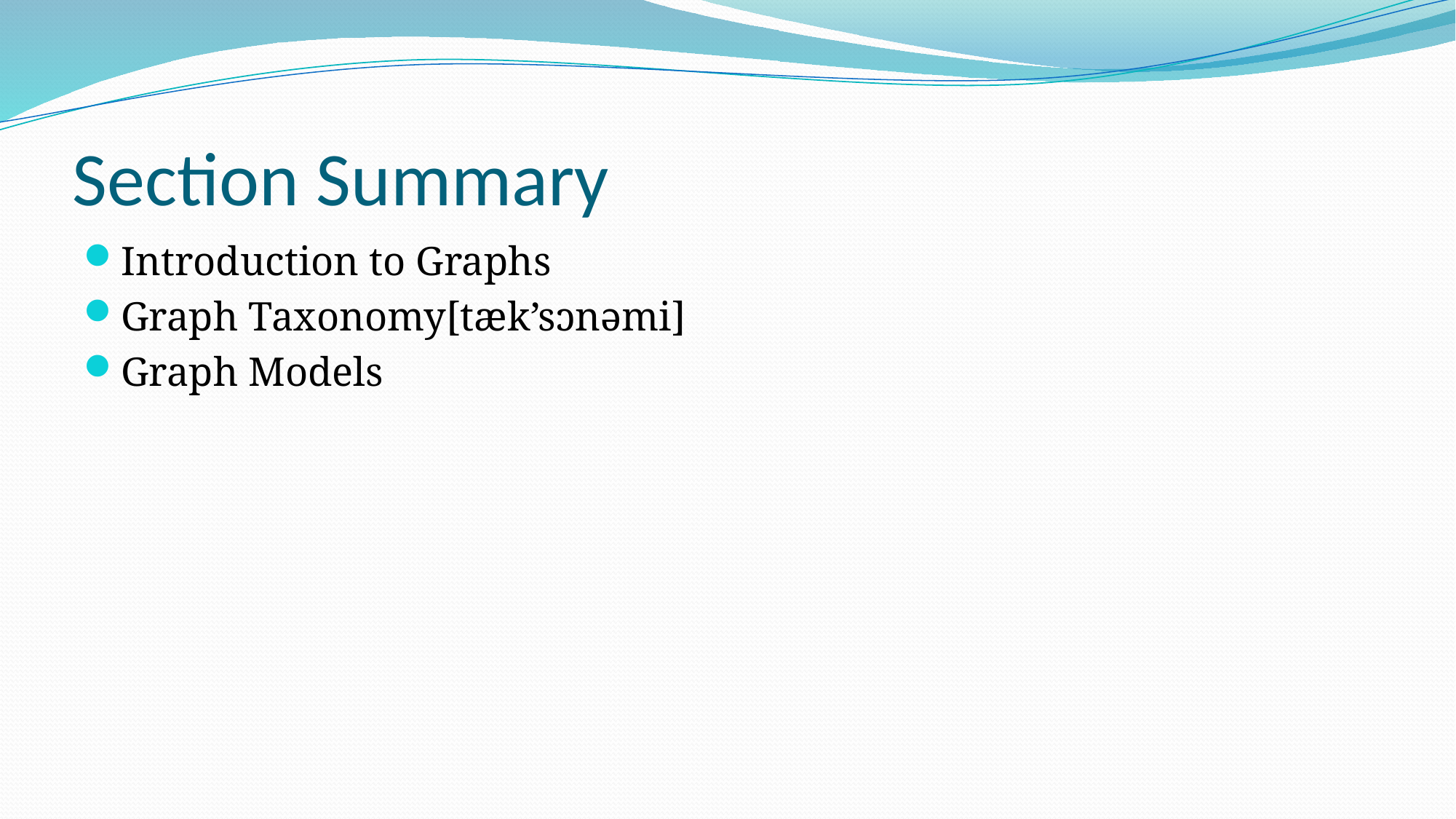

# Section Summary
Introduction to Graphs
Graph Taxonomy[tæk’sɔnəmi]
Graph Models